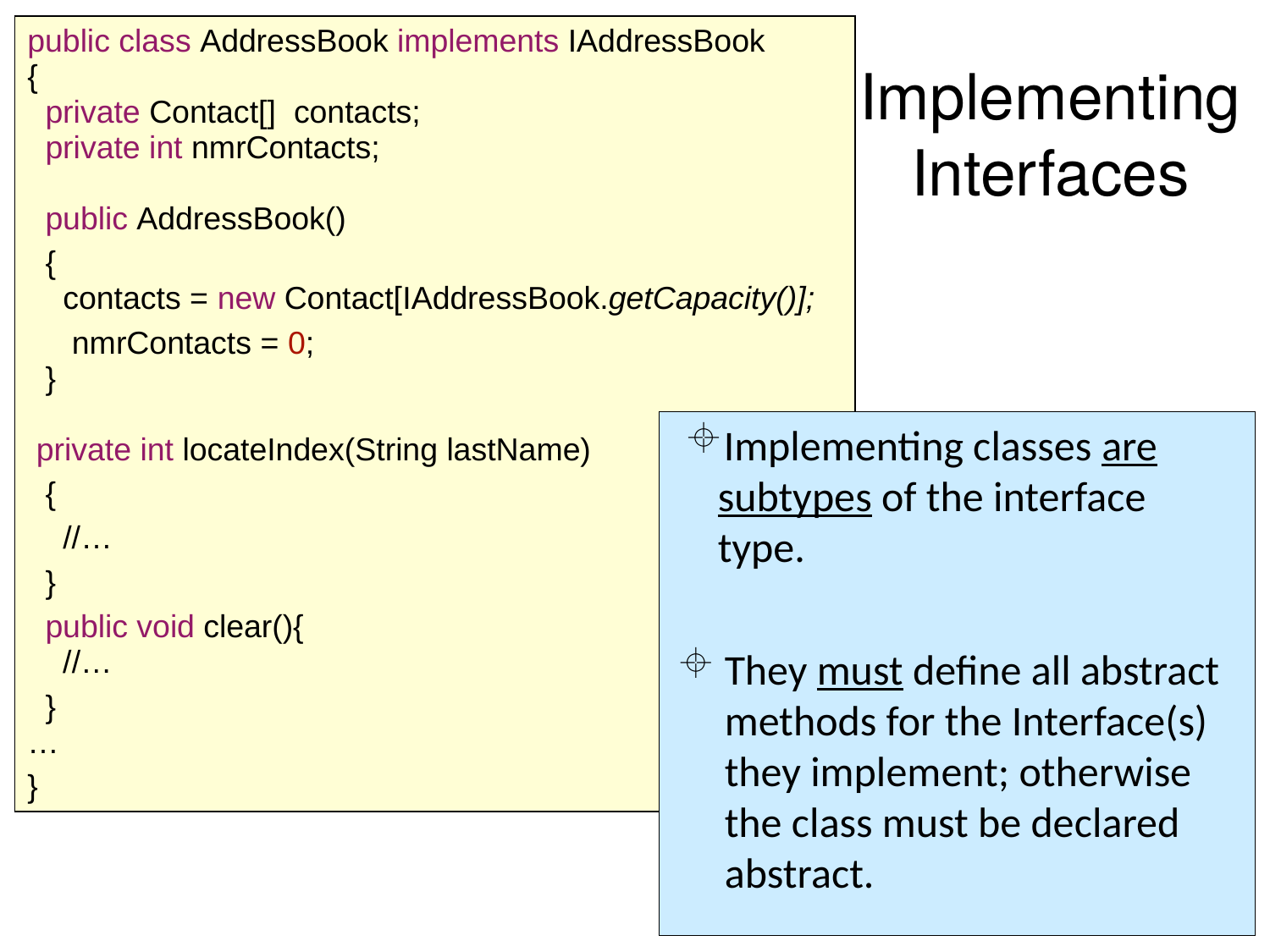

# Implementing Interfaces
| public class AddressBook implements IAddressBook {   private Contact[]  contacts;   private int nmrContacts;   public AddressBook() {     contacts = new Contact[IAddressBook.getCapacity()]; nmrContacts = 0;   } private int locateIndex(String lastName) { //… }   public void clear(){ //…   } … } |
| --- |
Implementing classes are subtypes of the interface type.

They must define all abstract methods for the Interface(s) they implement; otherwise the class must be declared abstract.